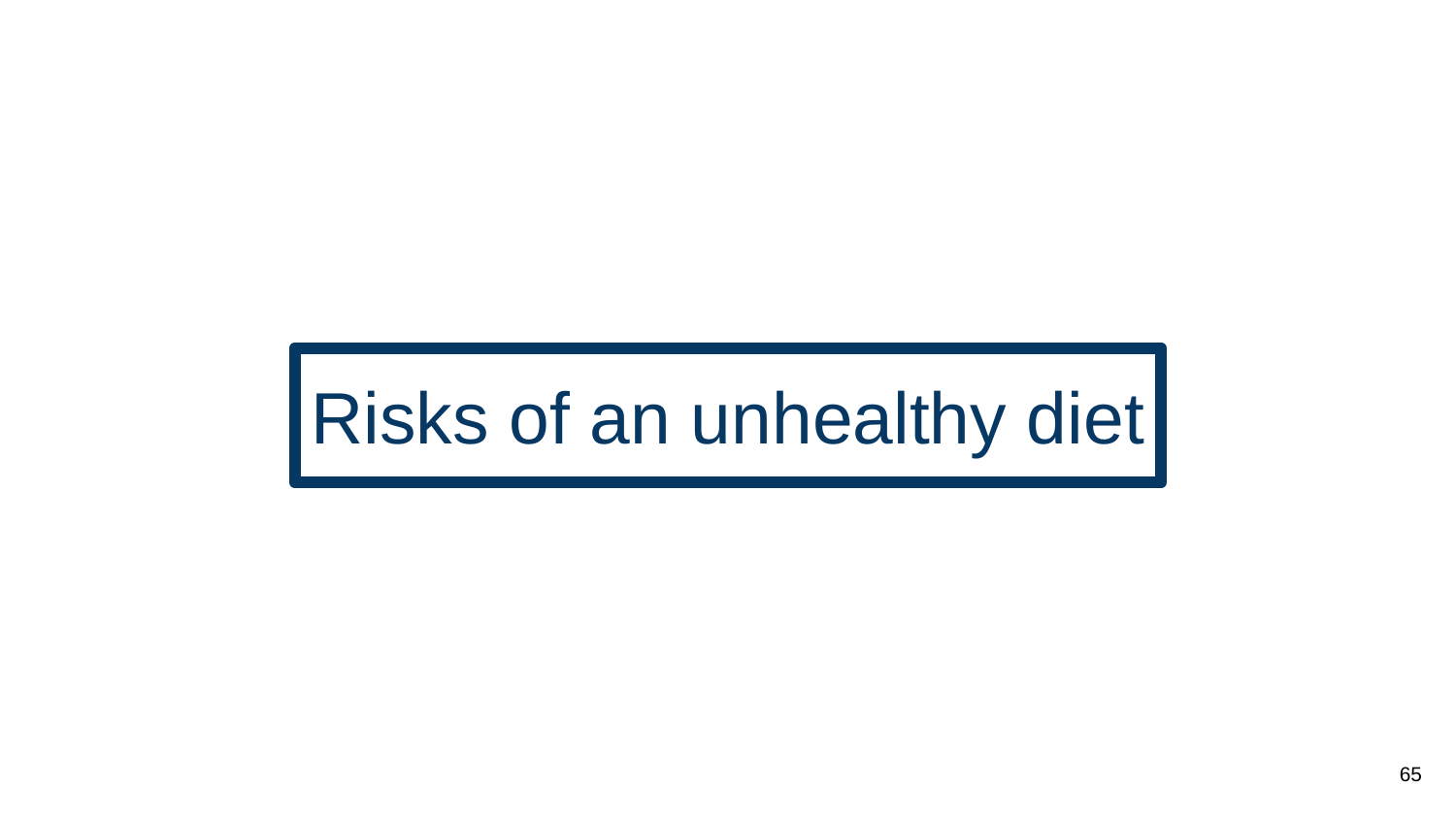

# Risks of an unhealthy diet
65